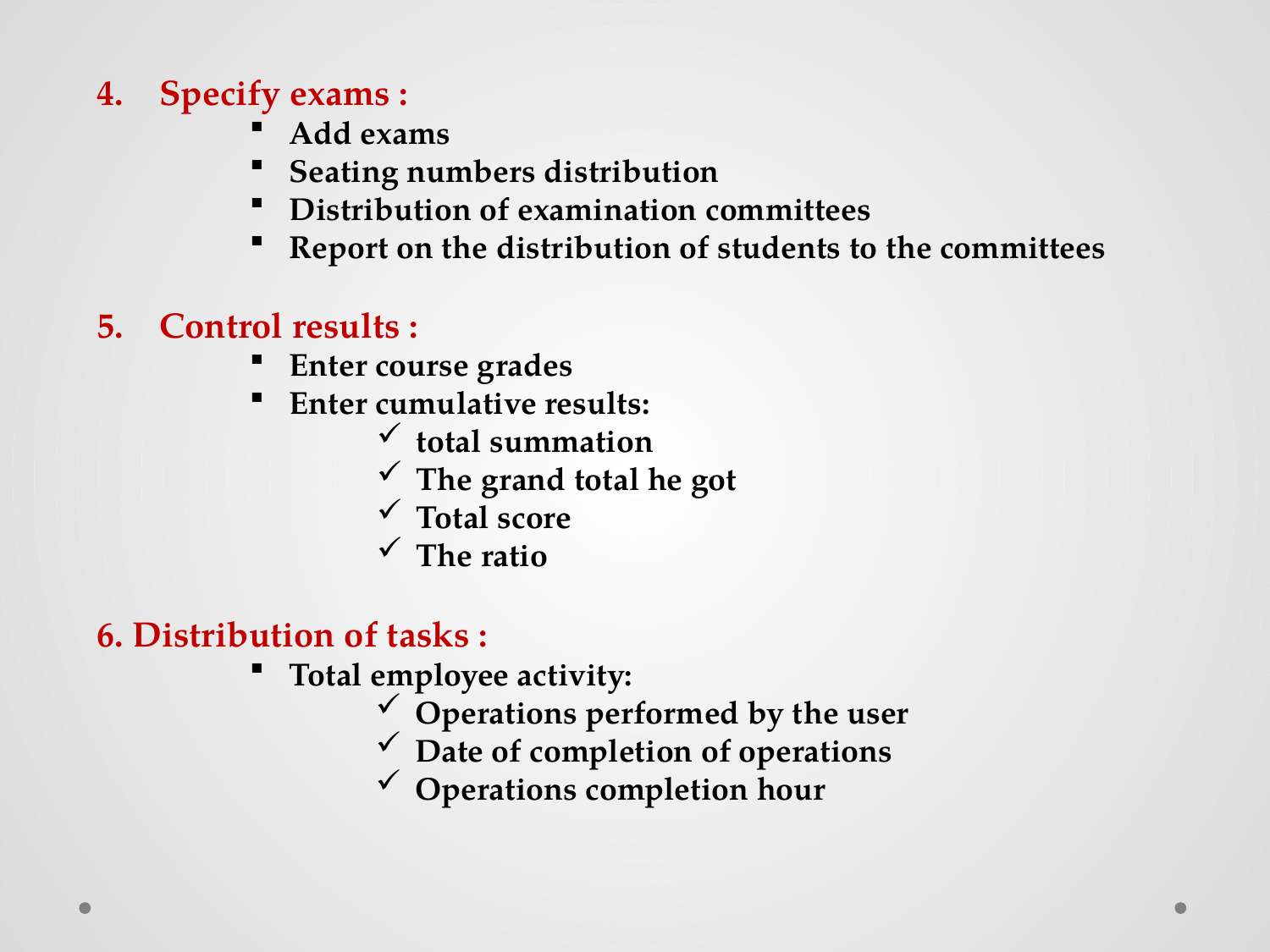

4.    Specify exams :
Add exams
Seating numbers distribution
Distribution of examination committees
Report on the distribution of students to the committees

5.    Control results :
Enter course grades
Enter cumulative results:
total summation
The grand total he got
Total score
The ratio

6. Distribution of tasks :
Total employee activity:
Operations performed by the user
Date of completion of operations
Operations completion hour